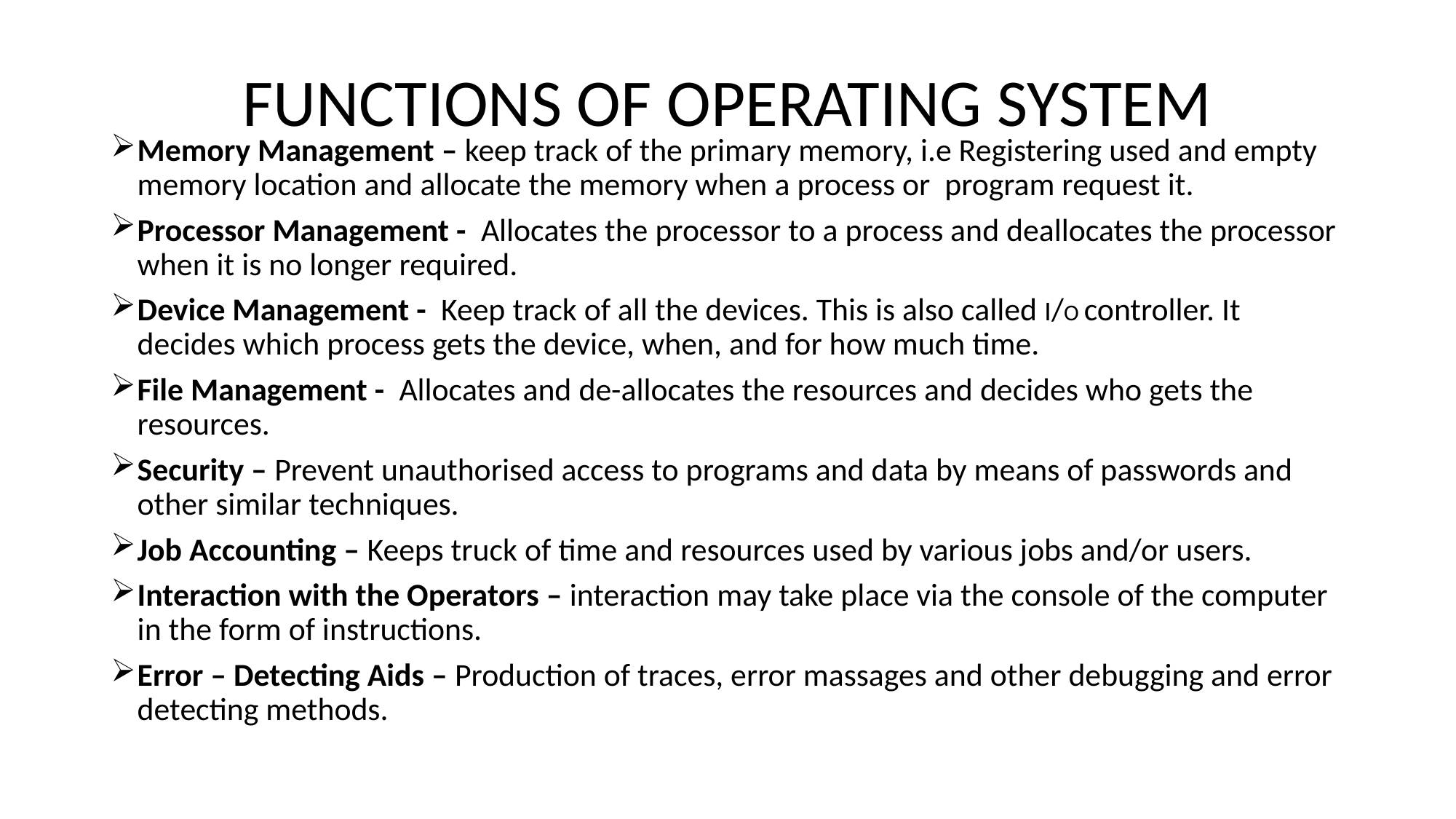

# FUNCTIONS OF OPERATING SYSTEM
Memory Management – keep track of the primary memory, i.e Registering used and empty memory location and allocate the memory when a process or  program request it.
Processor Management -  Allocates the processor to a process and deallocates the processor when it is no longer required.
Device Management -  Keep track of all the devices. This is also called I/O controller. It decides which process gets the device, when, and for how much time.
File Management -  Allocates and de-allocates the resources and decides who gets the resources.
Security – Prevent unauthorised access to programs and data by means of passwords and other similar techniques.
Job Accounting – Keeps truck of time and resources used by various jobs and/or users.
Interaction with the Operators – interaction may take place via the console of the computer in the form of instructions.
Error – Detecting Aids – Production of traces, error massages and other debugging and error detecting methods.